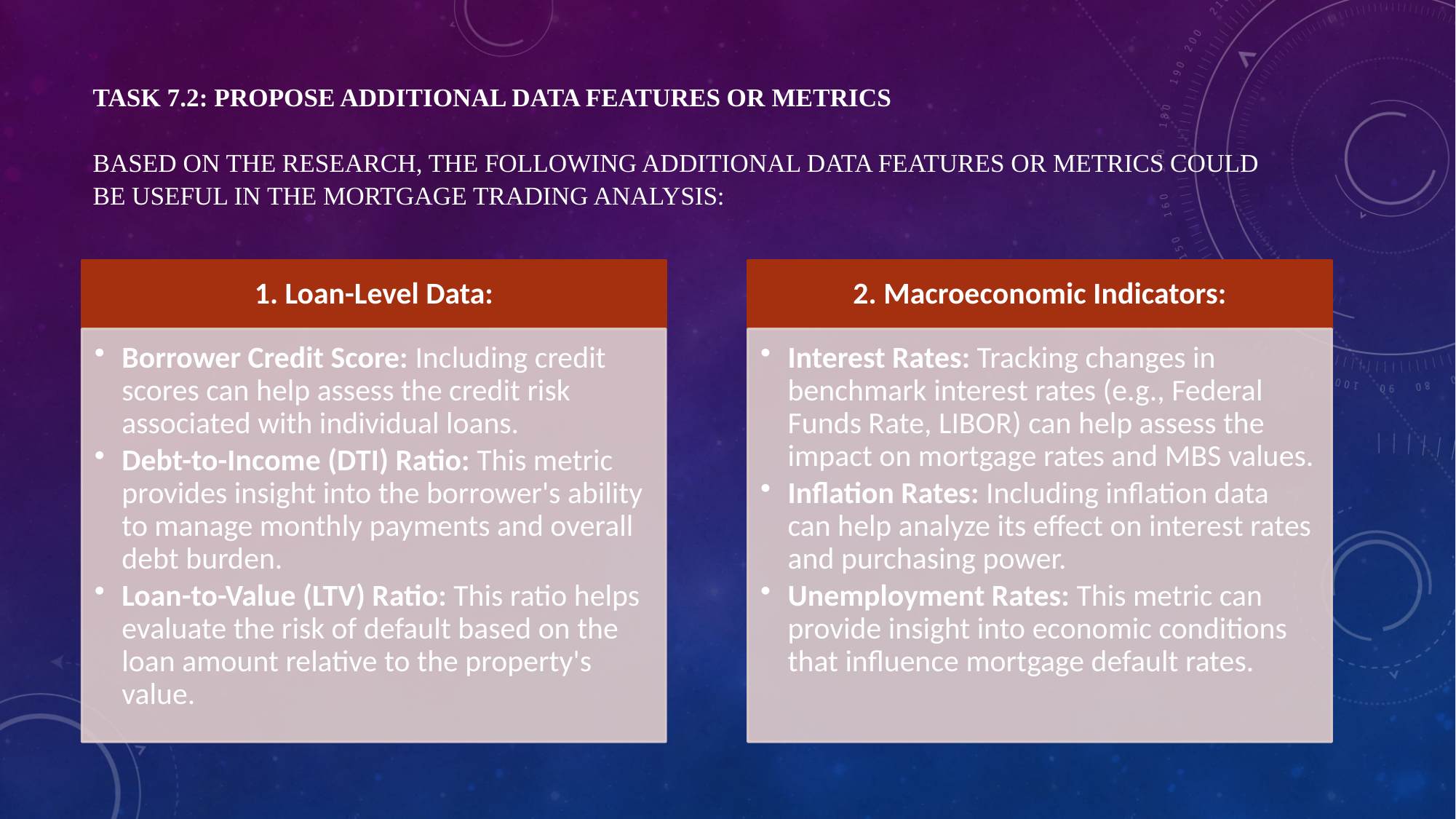

# Task 7.2: Propose Additional Data Features or Metrics Based on the research, the following additional data features or metrics could be useful in the mortgage trading analysis:
1. Loan-Level Data:
Borrower Credit Score: Including credit scores can help assess the credit risk associated with individual loans.
Debt-to-Income (DTI) Ratio: This metric provides insight into the borrower's ability to manage monthly payments and overall debt burden.
Loan-to-Value (LTV) Ratio: This ratio helps evaluate the risk of default based on the loan amount relative to the property's value.
2. Macroeconomic Indicators:
Interest Rates: Tracking changes in benchmark interest rates (e.g., Federal Funds Rate, LIBOR) can help assess the impact on mortgage rates and MBS values.
Inflation Rates: Including inflation data can help analyze its effect on interest rates and purchasing power.
Unemployment Rates: This metric can provide insight into economic conditions that influence mortgage default rates.